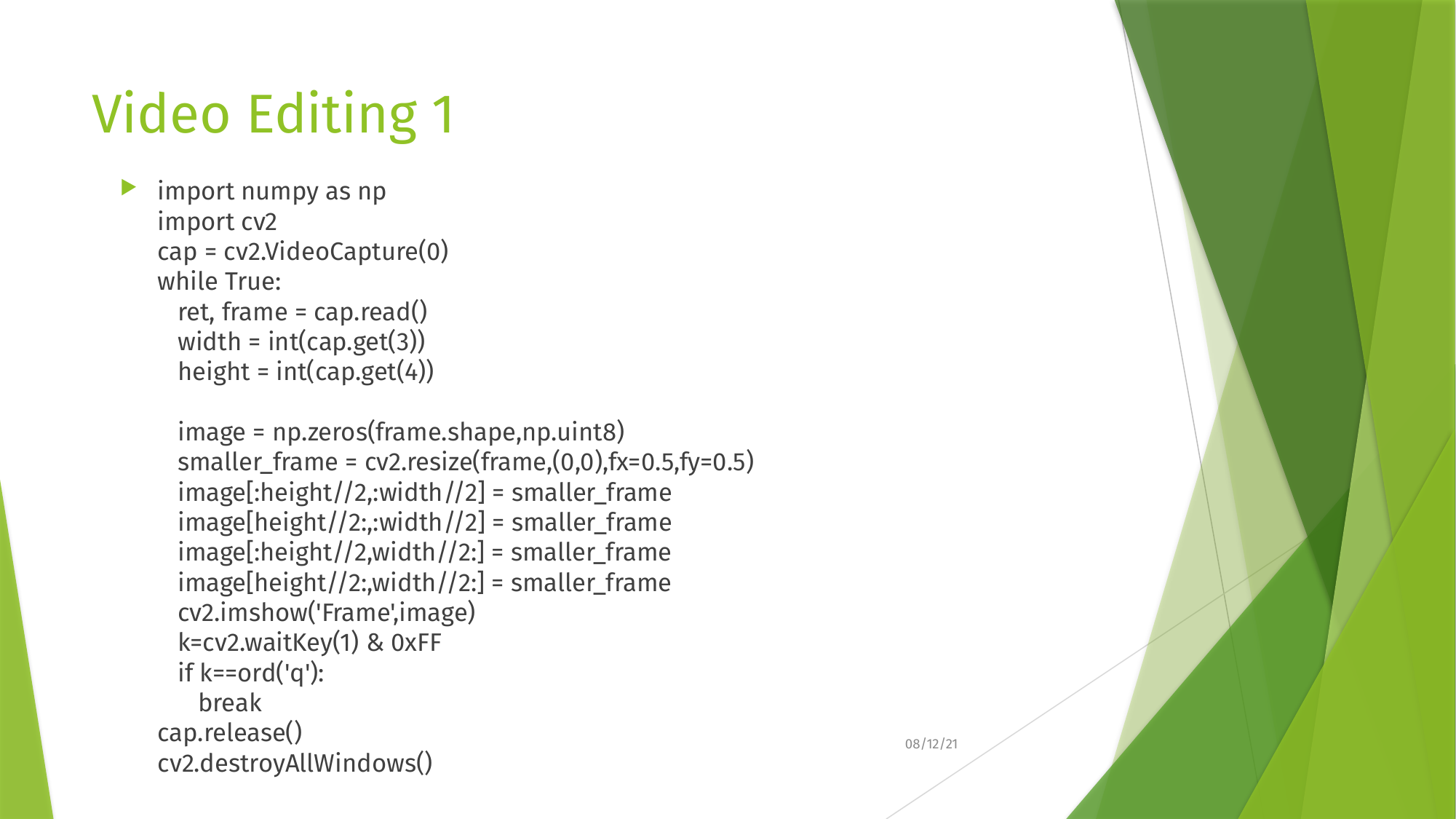

# Video Editing 1
import numpy as np
import cv2
cap = cv2.VideoCapture(0)
while True:
   ret, frame = cap.read()
   width = int(cap.get(3))
   height = int(cap.get(4))
   image = np.zeros(frame.shape,np.uint8)
   smaller_frame = cv2.resize(frame,(0,0),fx=0.5,fy=0.5)
   image[:height//2,:width//2] = smaller_frame
   image[height//2:,:width//2] = smaller_frame
   image[:height//2,width//2:] = smaller_frame
   image[height//2:,width//2:] = smaller_frame
   cv2.imshow('Frame',image)
   k=cv2.waitKey(1) & 0xFF
   if k==ord('q'):
      break
cap.release()
cv2.destroyAllWindows()
08/12/21